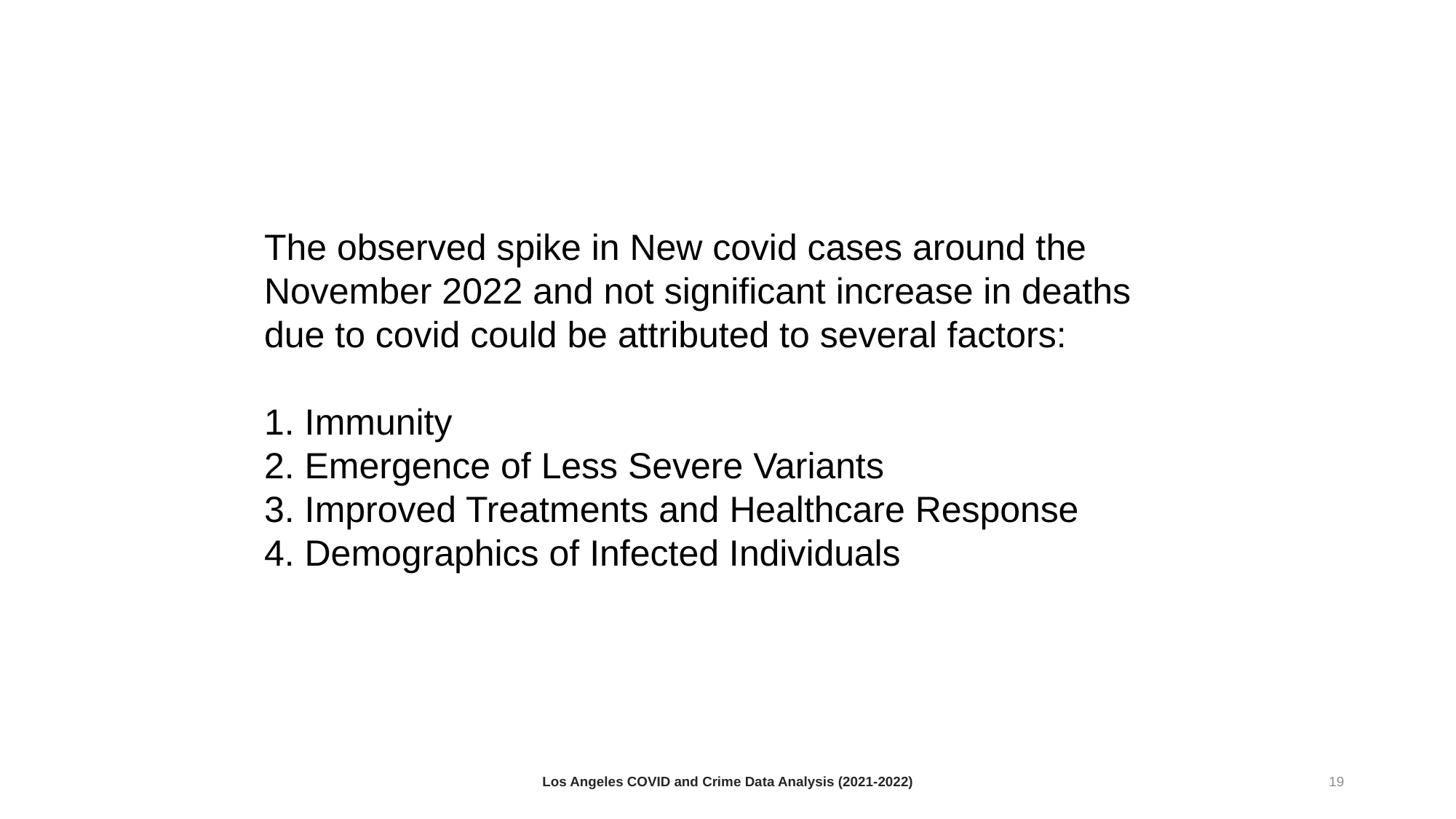

The observed spike in New covid cases around the November 2022 and not significant increase in deaths due to covid could be attributed to several factors:

1. Immunity
2. Emergence of Less Severe Variants
3. Improved Treatments and Healthcare Response
4. Demographics of Infected Individuals
Los Angeles COVID and Crime Data Analysis (2021-2022)
19